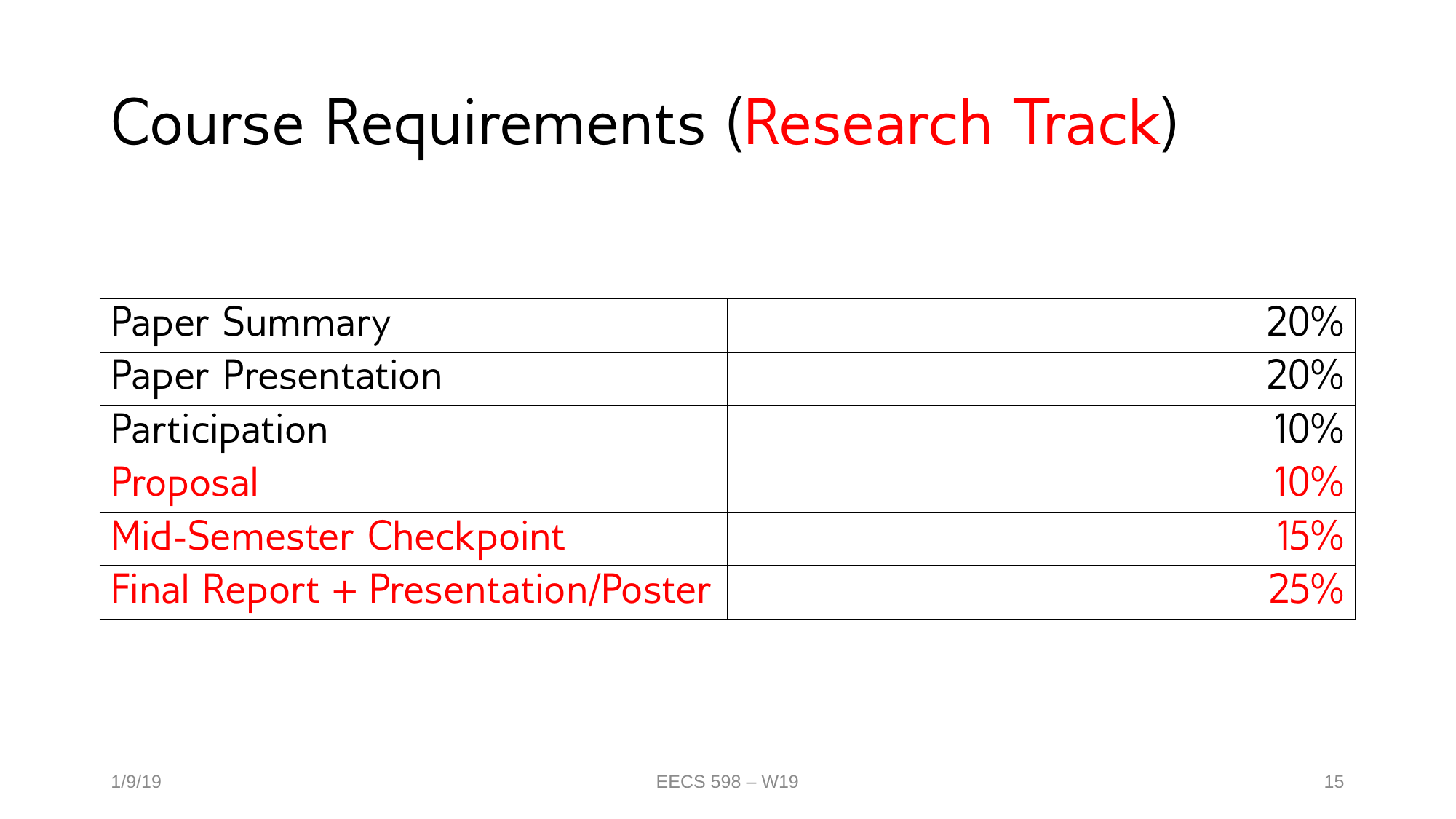

# Course Requirements (Research Track)
| Paper Summary | 20% |
| --- | --- |
| Paper Presentation | 20% |
| Participation | 10% |
| Proposal | 10% |
| Mid-Semester Checkpoint | 15% |
| Final Report + Presentation/Poster | 25% |
1/9/19
EECS 598 – W19
15